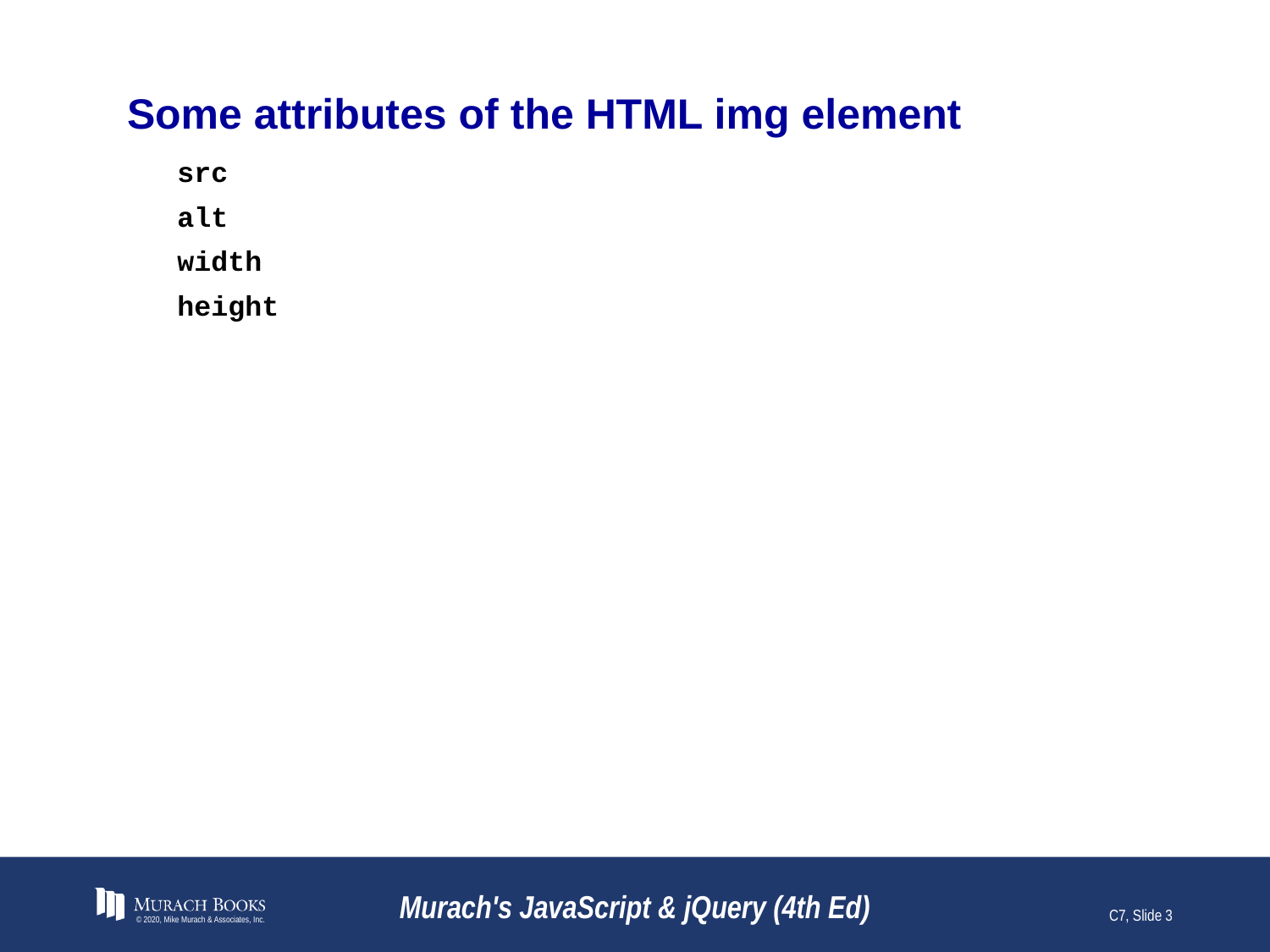

# Some attributes of the HTML img element
src
alt
width
height

© 2020, Mike Murach & Associates, Inc.
Murach's JavaScript & jQuery (4th Ed)

C7, Slide 3